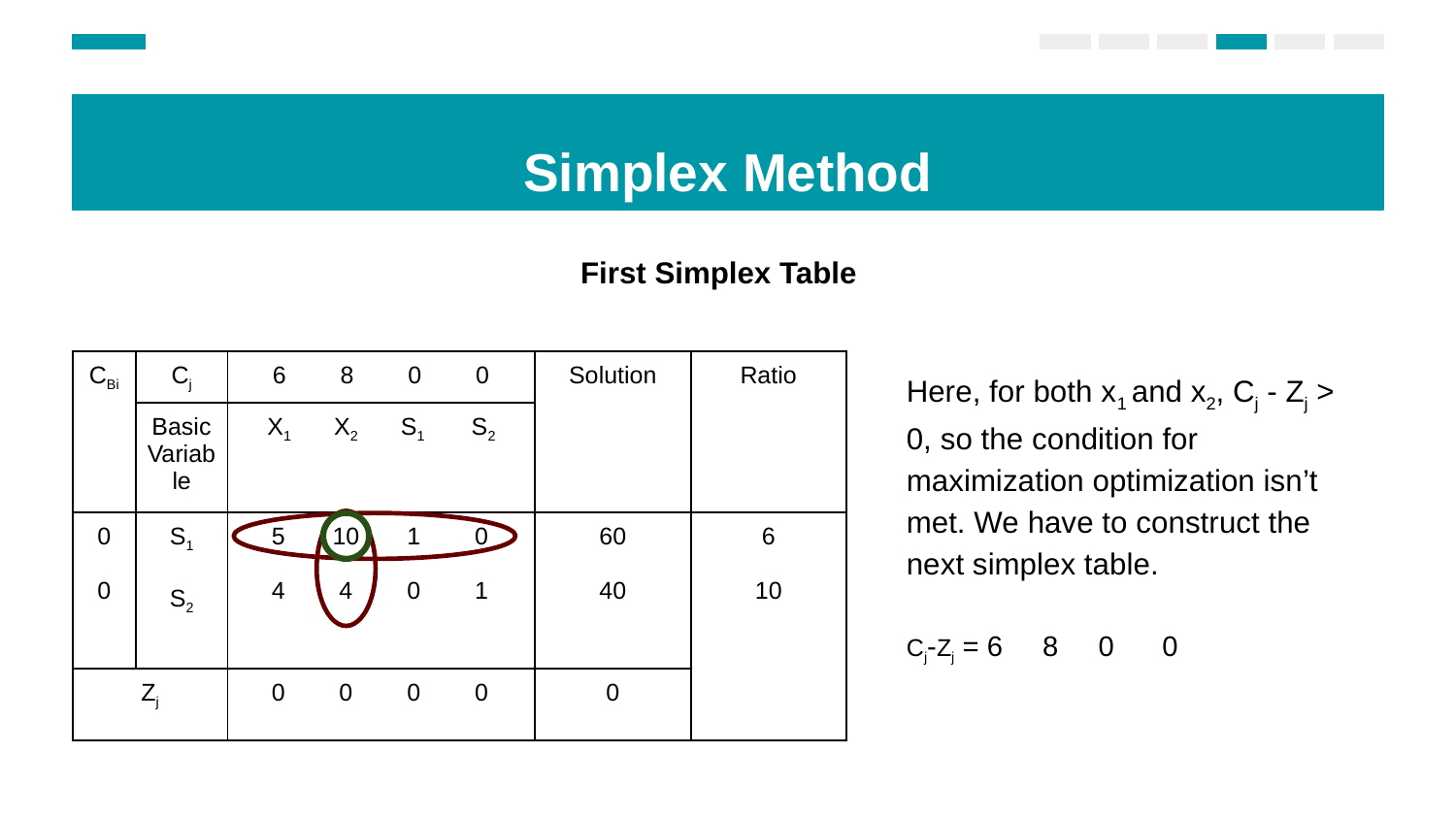

Simplex Method

First Simplex Table
| CBi | Cj | 6 8 0 0 | Solution | Ratio |
| --- | --- | --- | --- | --- |
|  | Basic Variable | X1 X2 S1 S2 |  |  |
| 0 0 | S1 S2 | 5 10 1 0 4 4 0 1 | 60 40 | 6 10 |
| Zj |  | 0 0 0 0 | 0 |  |
Here, for both x1 and x2, Cj - Zj > 0, so the condition for maximization optimization isn’t met. We have to construct the next simplex table.

Cj-Zj = 6     8     0      0